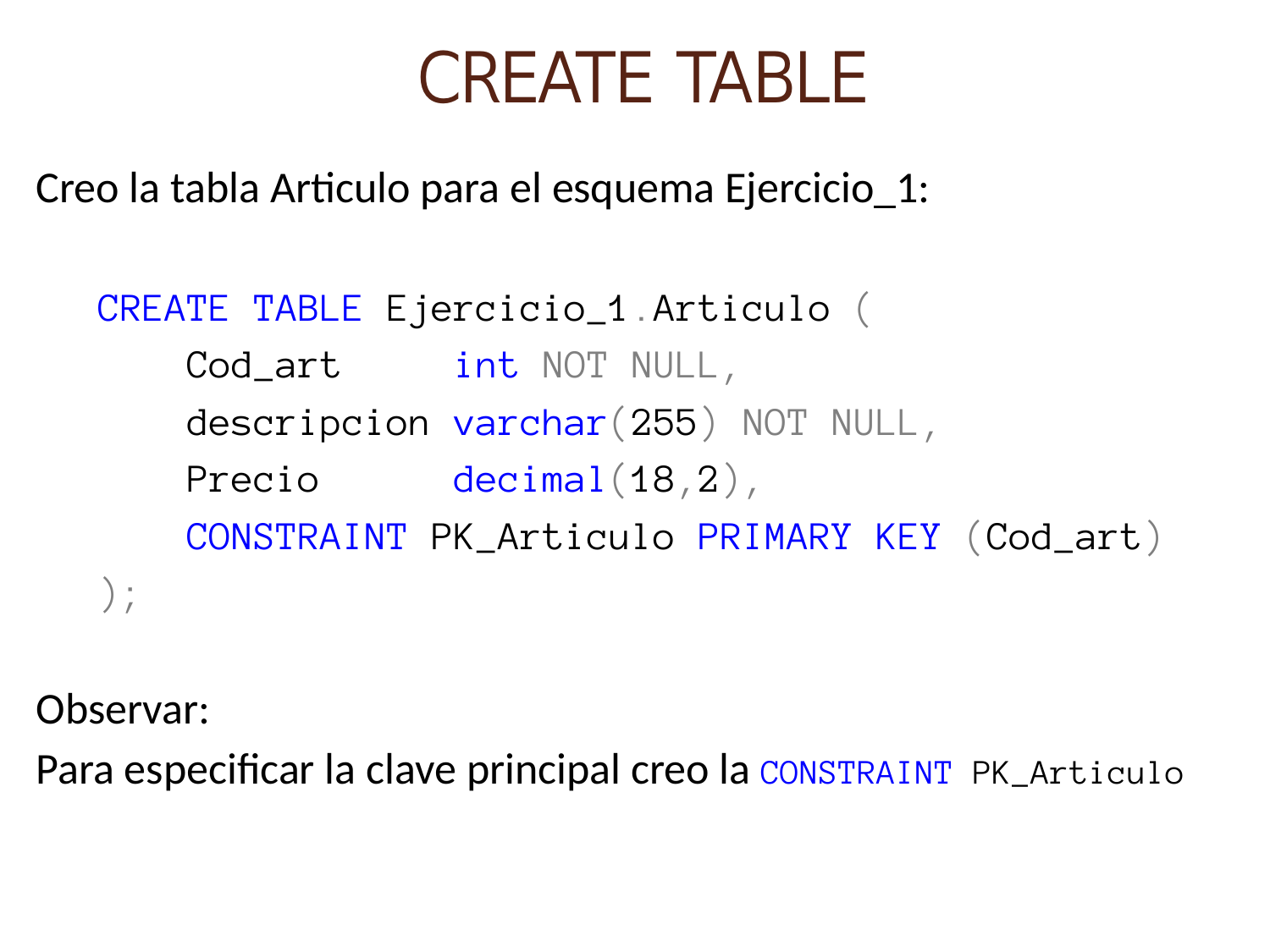

# CREATE TABLE
Creo la tabla Articulo para el esquema Ejercicio_1:

CREATE TABLE Ejercicio_1.Articulo (
    Cod_art     int NOT NULL,
    descripcion varchar(255) NOT NULL,
    Precio      decimal(18,2),
    CONSTRAINT PK_Articulo PRIMARY KEY (Cod_art)
);

Observar:
Para especificar la clave principal creo la CONSTRAINT PK_Articulo